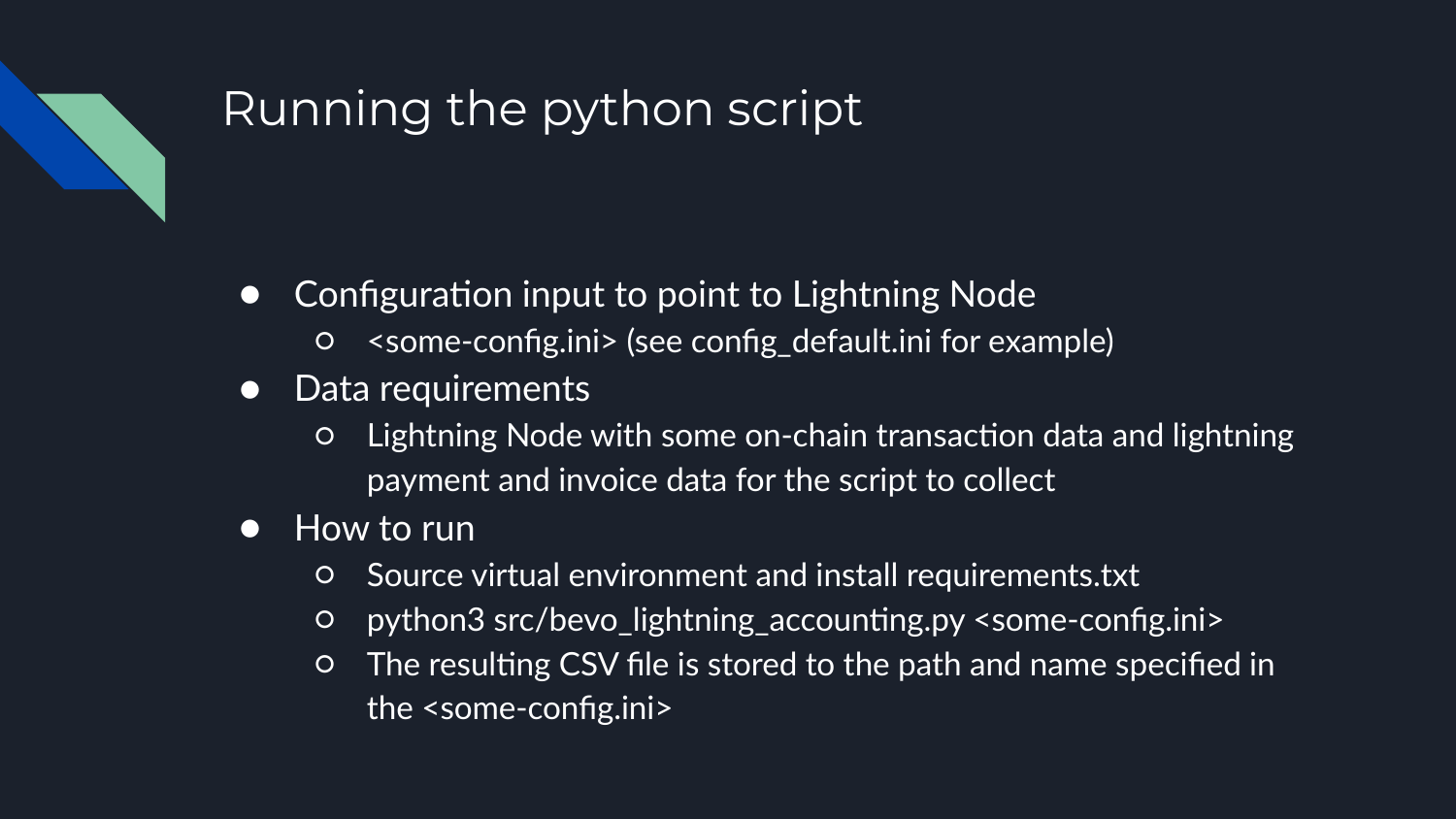

# Running the python script
Configuration input to point to Lightning Node
<some-config.ini> (see config_default.ini for example)
Data requirements
Lightning Node with some on-chain transaction data and lightning payment and invoice data for the script to collect
How to run
Source virtual environment and install requirements.txt
python3 src/bevo_lightning_accounting.py <some-config.ini>
The resulting CSV file is stored to the path and name specified in the <some-config.ini>